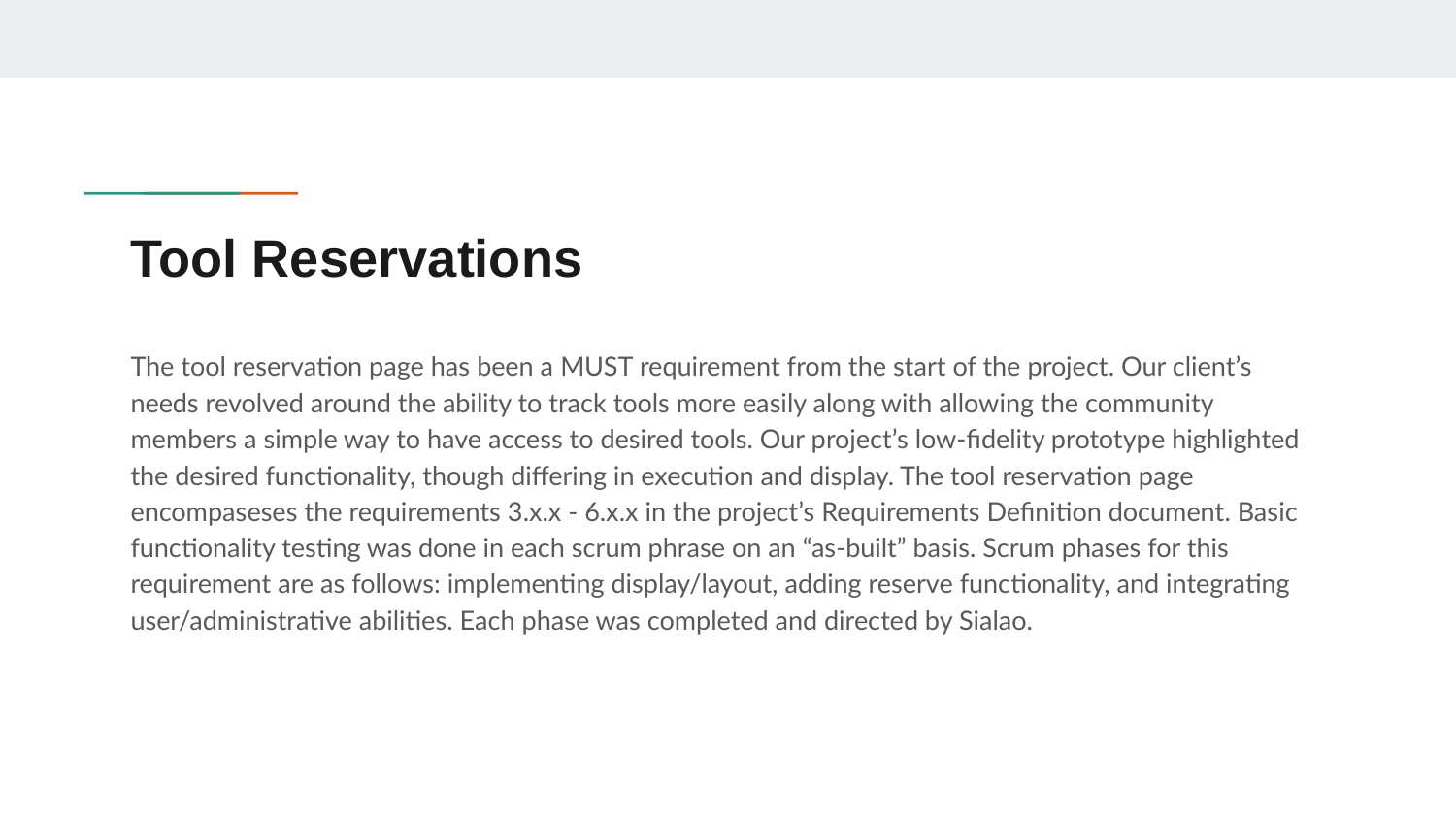

# Tool Reservations
The tool reservation page has been a MUST requirement from the start of the project. Our client’s needs revolved around the ability to track tools more easily along with allowing the community members a simple way to have access to desired tools. Our project’s low-fidelity prototype highlighted the desired functionality, though differing in execution and display. The tool reservation page encompaseses the requirements 3.x.x - 6.x.x in the project’s Requirements Definition document. Basic functionality testing was done in each scrum phrase on an “as-built” basis. Scrum phases for this requirement are as follows: implementing display/layout, adding reserve functionality, and integrating user/administrative abilities. Each phase was completed and directed by Sialao.